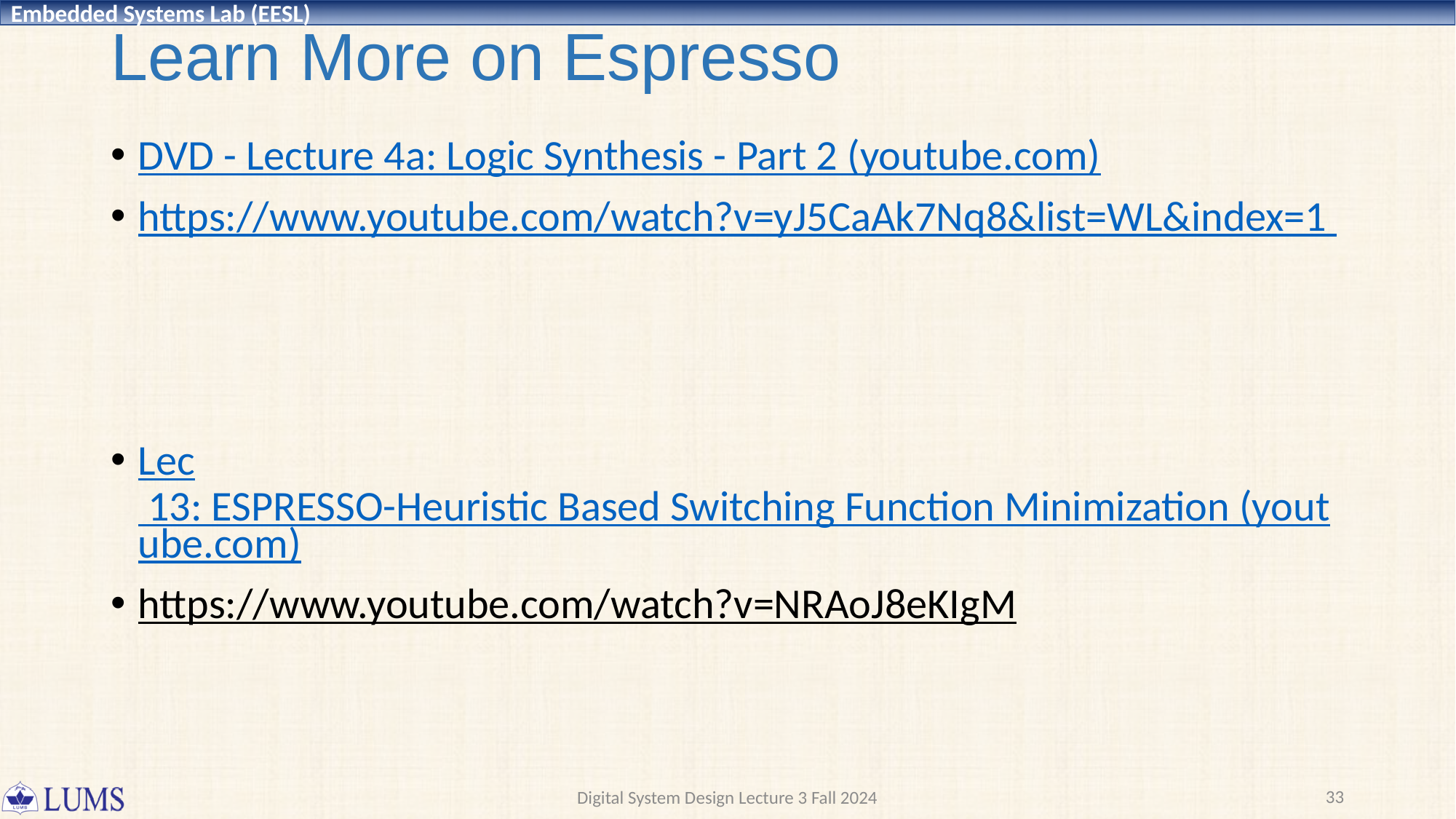

# Learn More on Espresso
DVD - Lecture 4a: Logic Synthesis - Part 2 (youtube.com)
https://www.youtube.com/watch?v=yJ5CaAk7Nq8&list=WL&index=1

Lec 13: ESPRESSO-Heuristic Based Switching Function Minimization (youtube.com)
https://www.youtube.com/watch?v=NRAoJ8eKIgM

33
Digital System Design Lecture 3 Fall 2024